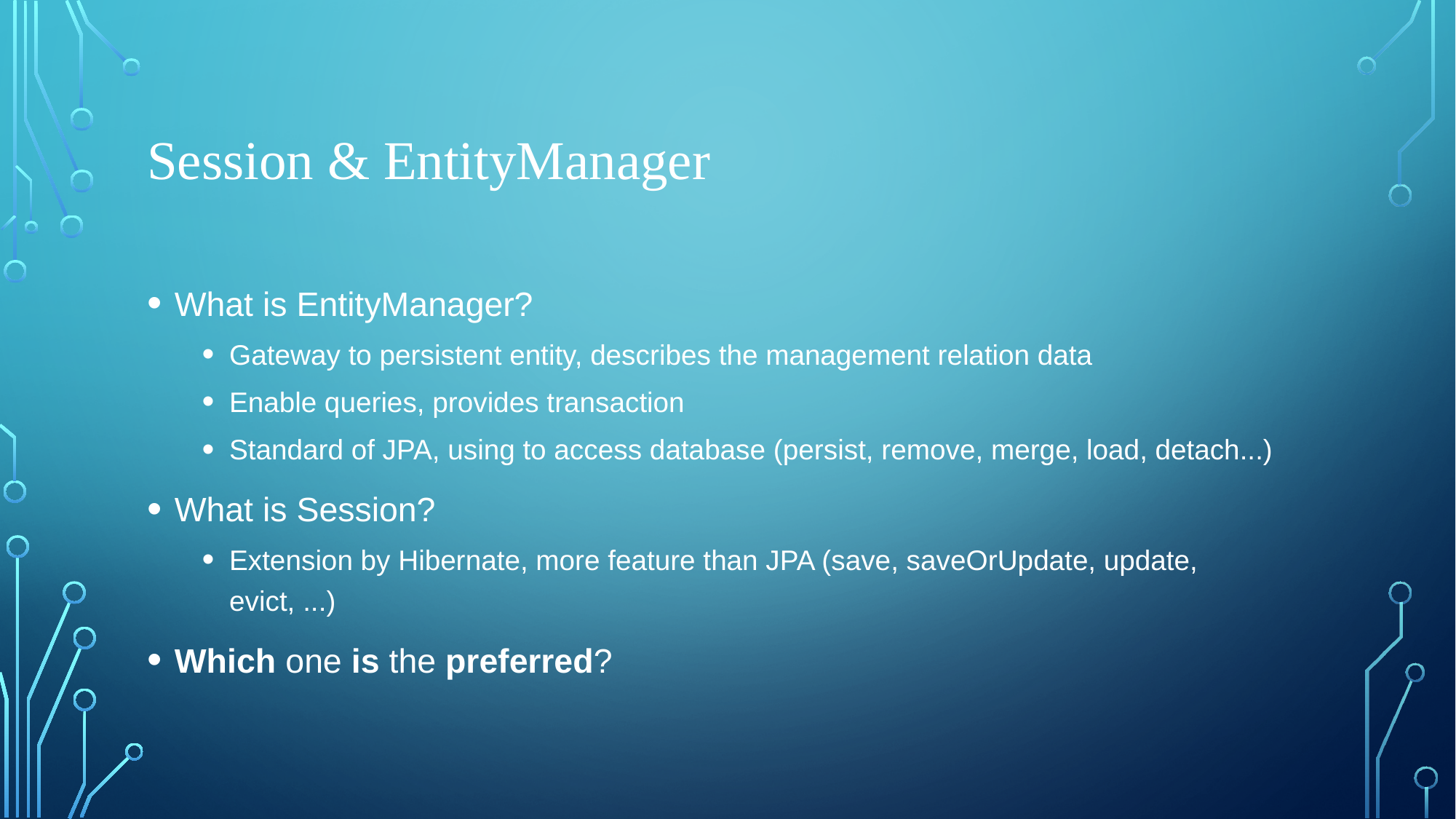

# Session & EntityManager
What is EntityManager?
Gateway to persistent entity, describes the management relation data
Enable queries, provides transaction
Standard of JPA, using to access database (persist, remove, merge, load, detach...)
What is Session?
Extension by Hibernate, more feature than JPA (save, saveOrUpdate, update, evict, ...)
Which one is the preferred?